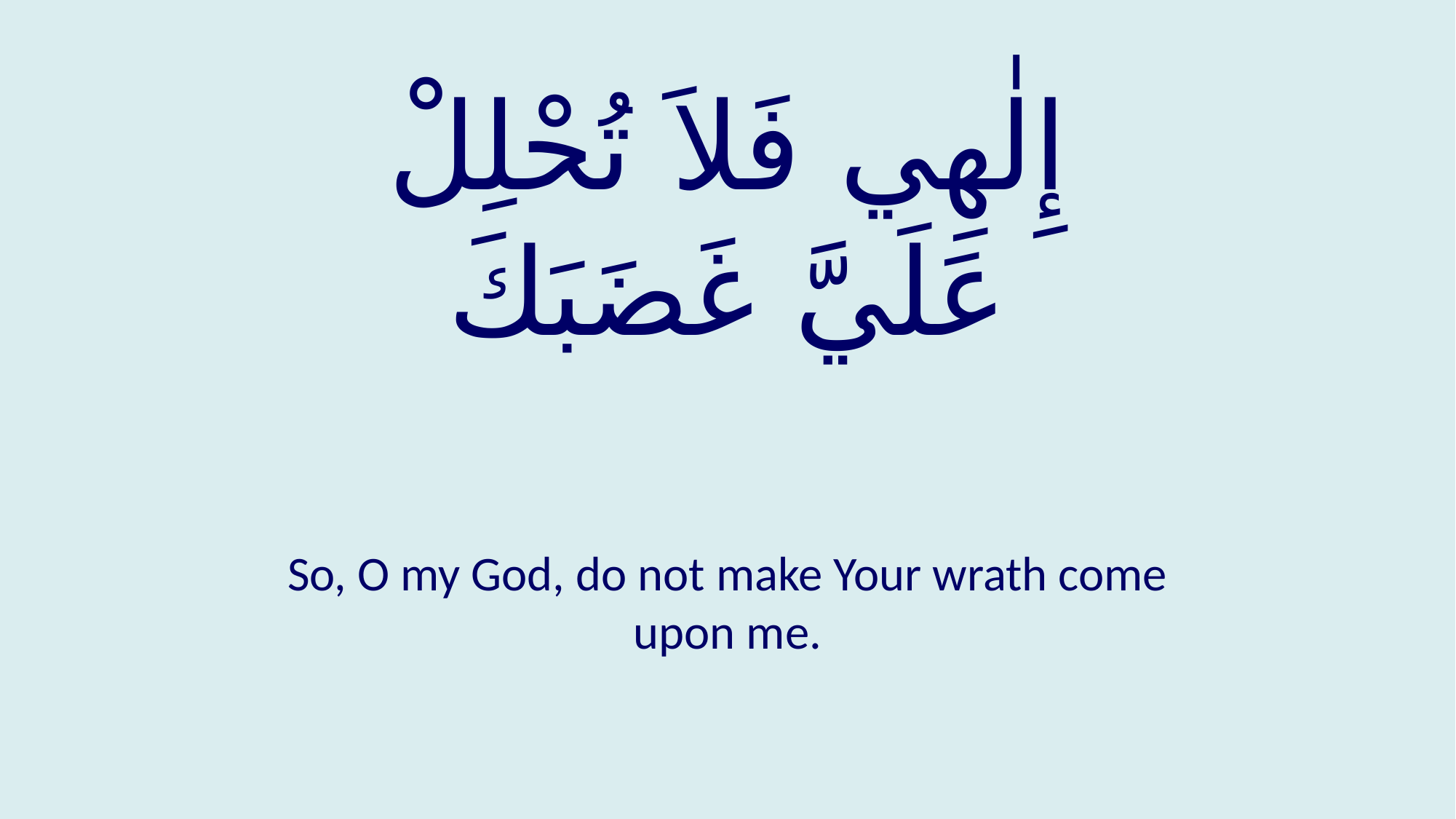

# إِلٰهِي فَلاَ تُحْلِلْ عَلَيَّ غَضَبَكَ
So, O my God, do not make Your wrath come upon me.